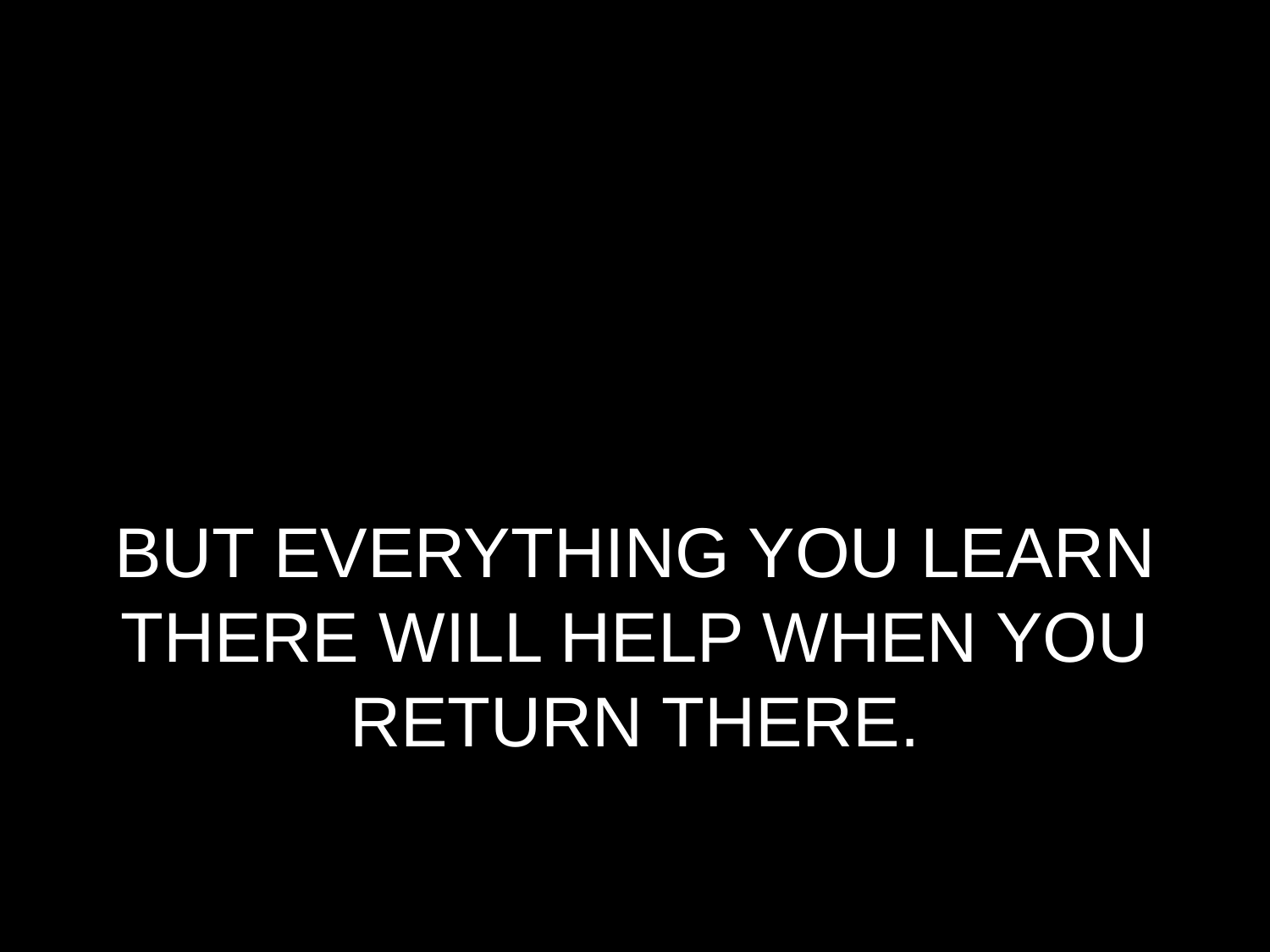

# BUT EVERYTHING YOU LEARN THERE WILL HELP WHEN YOU RETURN THERE.